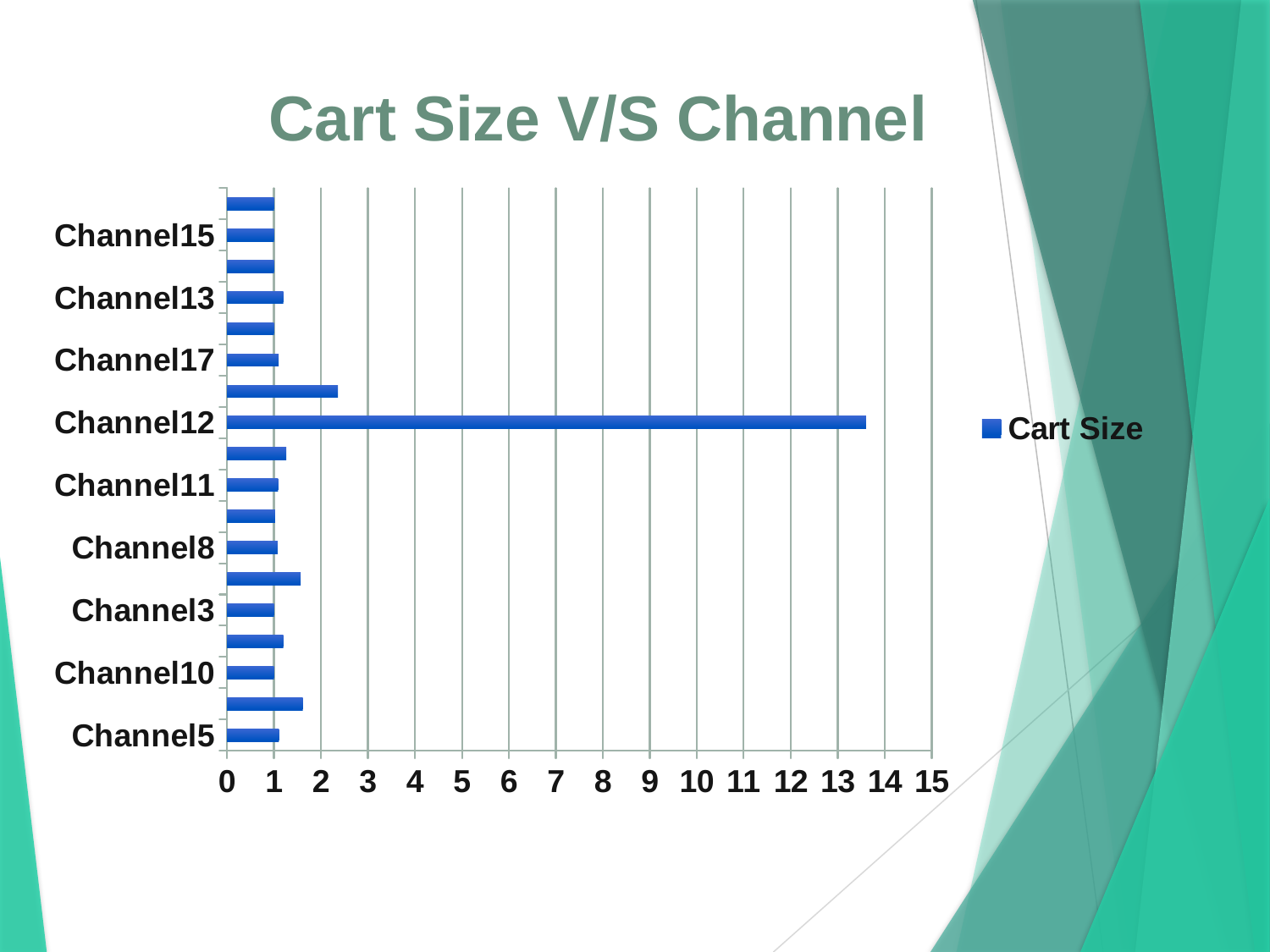

### Chart: Cart Size V/S Channel

| Category | Cart Size |
|---|---|
| Channel5 | 1.103476821192053 |
| Channel1 | 1.6150922909880565 |
| Channel10 | 1.0025157232704403 |
| Channel6 | 1.2005899705014749 |
| Channel3 | 1.0032258064516129 |
| Channel2 | 1.5682819383259912 |
| Channel8 | 1.0795454545454546 |
| Channel4 | 1.0238095238095237 |
| Channel11 | 1.088235294117647 |
| Channel7 | 1.263157894736842 |
| Channel12 | 13.6 |
| Channel14 | 2.3636363636363638 |
| Channel17 | 1.1 |
| Channel9 | 1.0 |
| Channel13 | 1.2 |
| Channel16 | 1.0 |
| Channel15 | 1.0 |
| Channel18 | 1.0 |